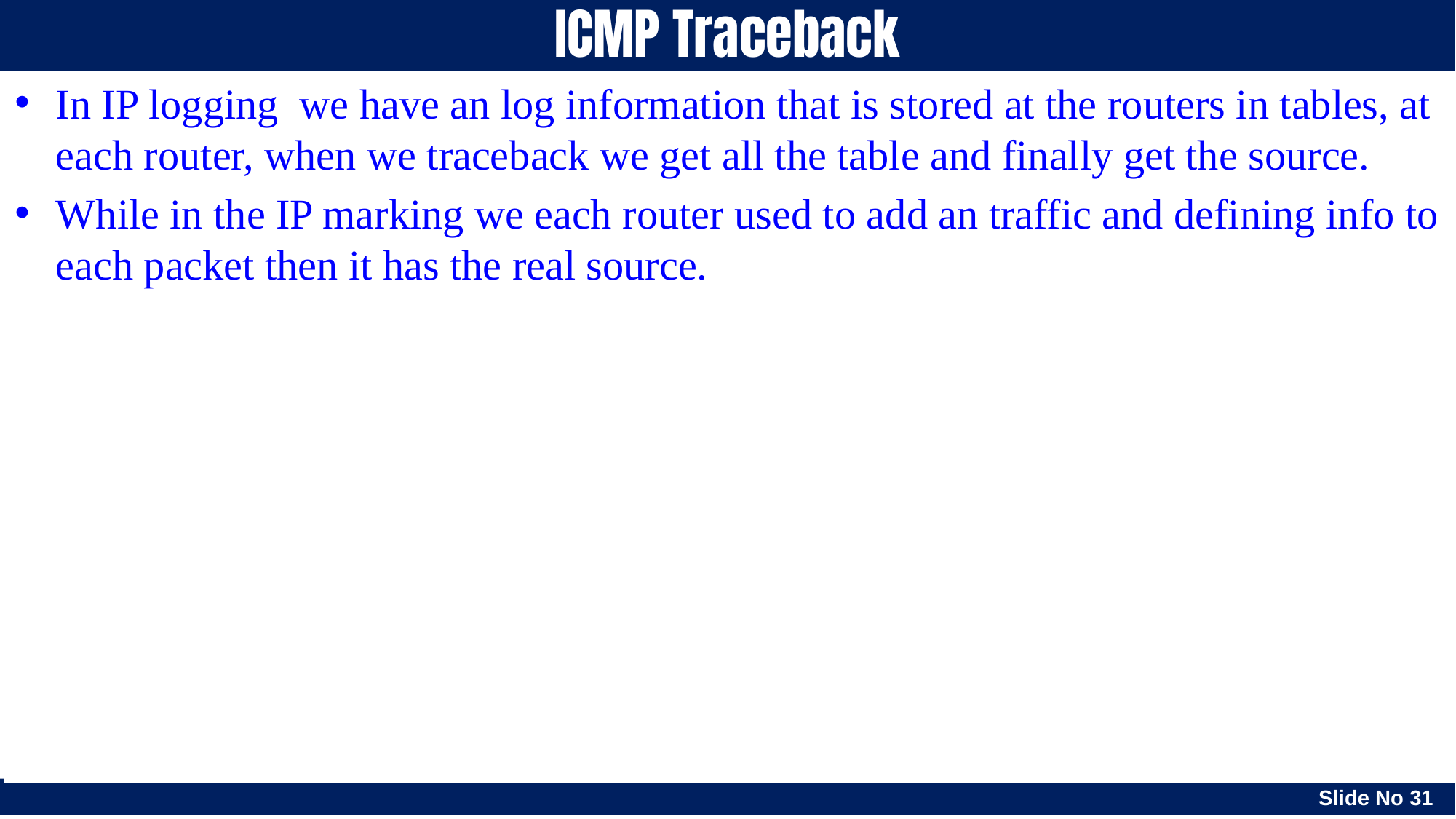

# ICMP Traceback
In IP logging  we have an log information that is stored at the routers in tables, at each router, when we traceback we get all the table and finally get the source.
While in the IP marking we each router used to add an traffic and defining info to each packet then it has the real source.